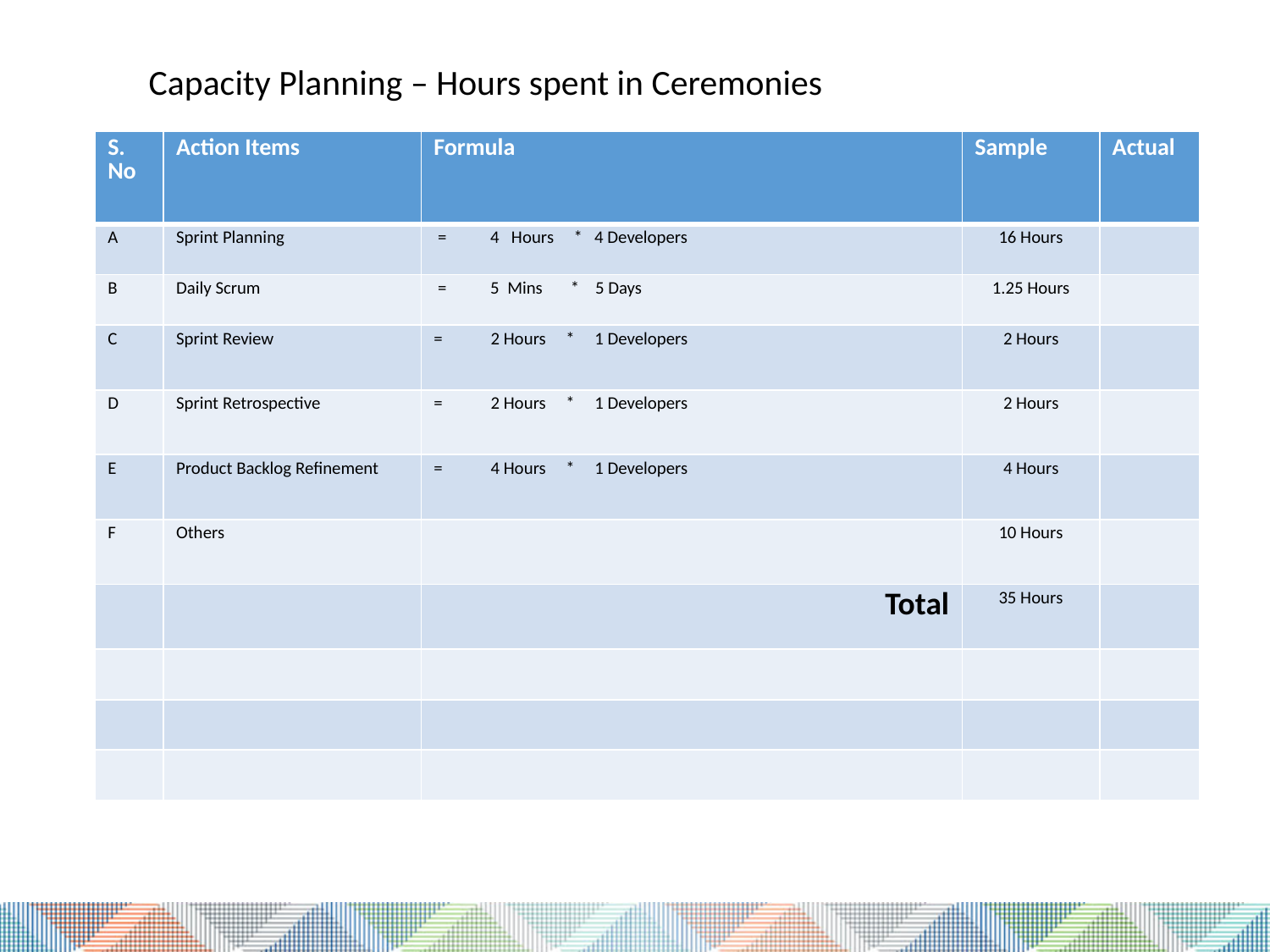

Capacity Planning – Hours spent in Ceremonies

| S. No | Action Items | Formula | Sample | Actual |
| --- | --- | --- | --- | --- |
| A | Sprint Planning | = 4 Hours \* 4 Developers | 16 Hours |  |
| B | Daily Scrum | = 5 Mins \* 5 Days | 1.25 Hours |  |
| C | Sprint Review | = 2 Hours \* 1 Developers | 2 Hours |  |
| D | Sprint Retrospective | = 2 Hours \* 1 Developers | 2 Hours |  |
| E | Product Backlog Refinement | = 4 Hours \* 1 Developers | 4 Hours |  |
| F | Others |  | 10 Hours |  |
|  |  | Total | 35 Hours |  |
|  |  |  |  |  |
|  |  |  |  |  |
|  |  |  |  |  |